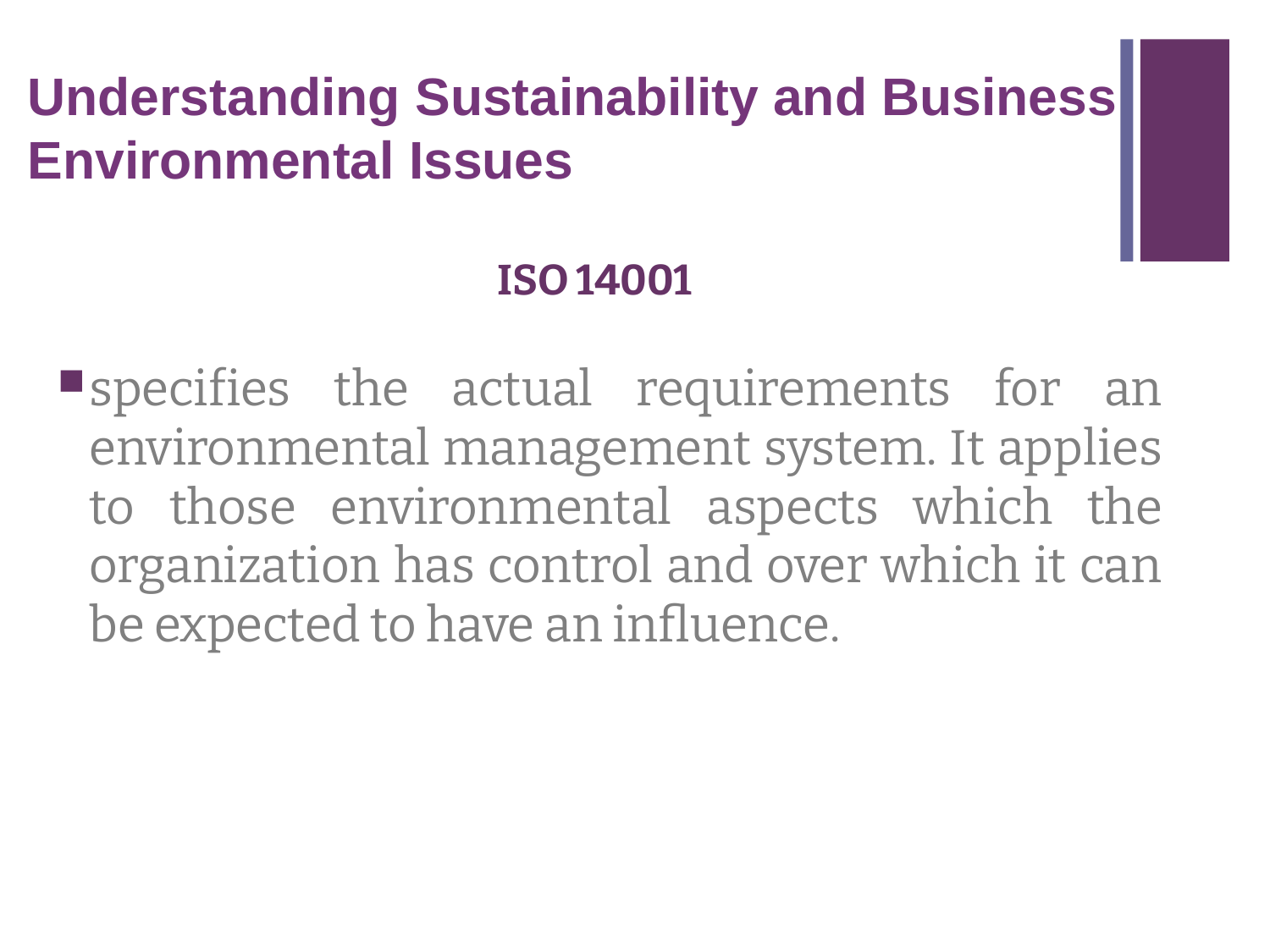

Understanding Sustainability and Business  Environmental Issues
ISO 14001

specifies the actual requirements for an environmental management system. It applies to those environmental aspects which the organization has control and over which it can be expected to have an influence.